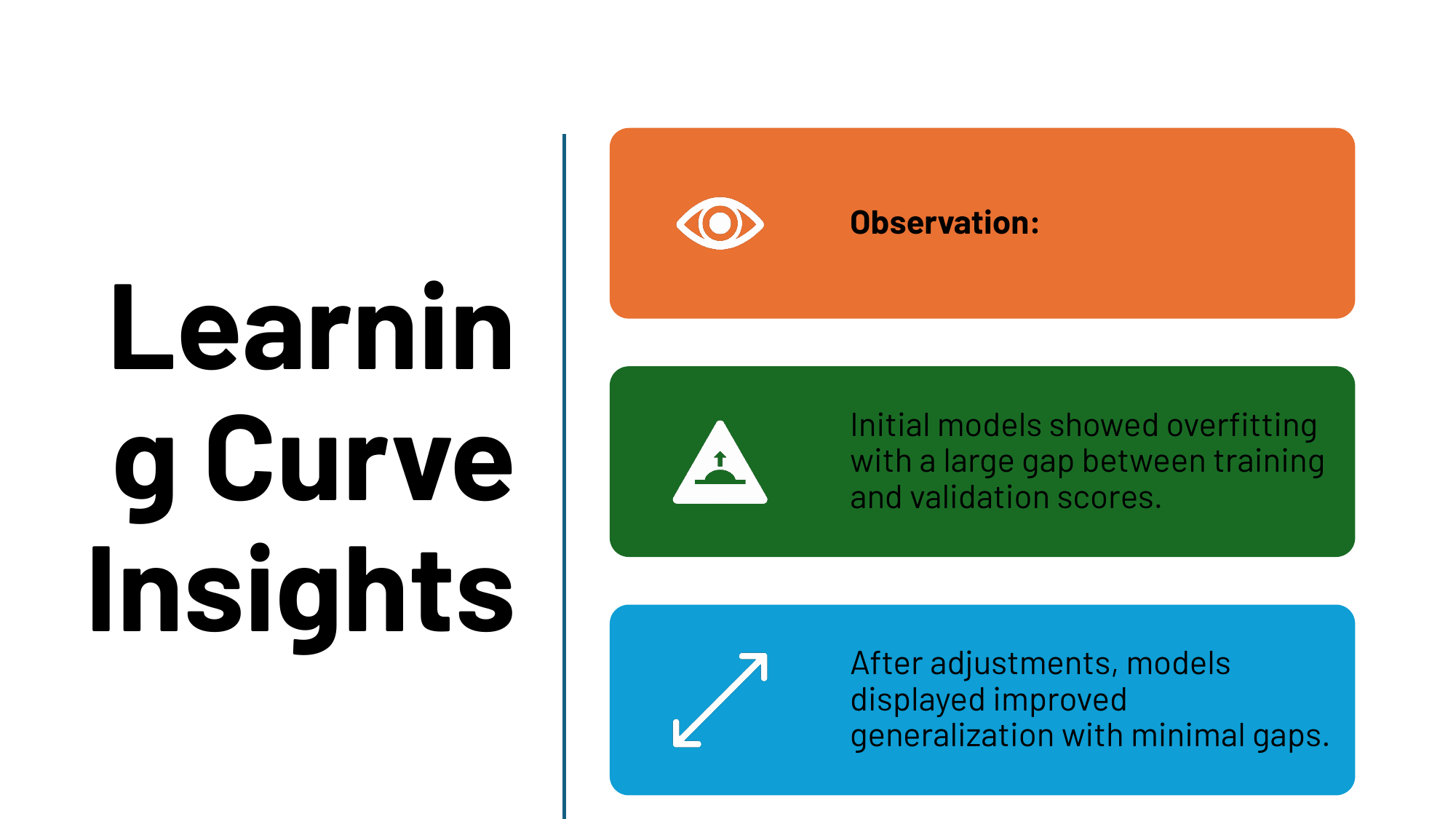

# Learning Curve Insights
Observation:
Initial models showed overfitting with a large gap between training and validation scores.
After adjustments, models displayed improved generalization with minimal gaps.